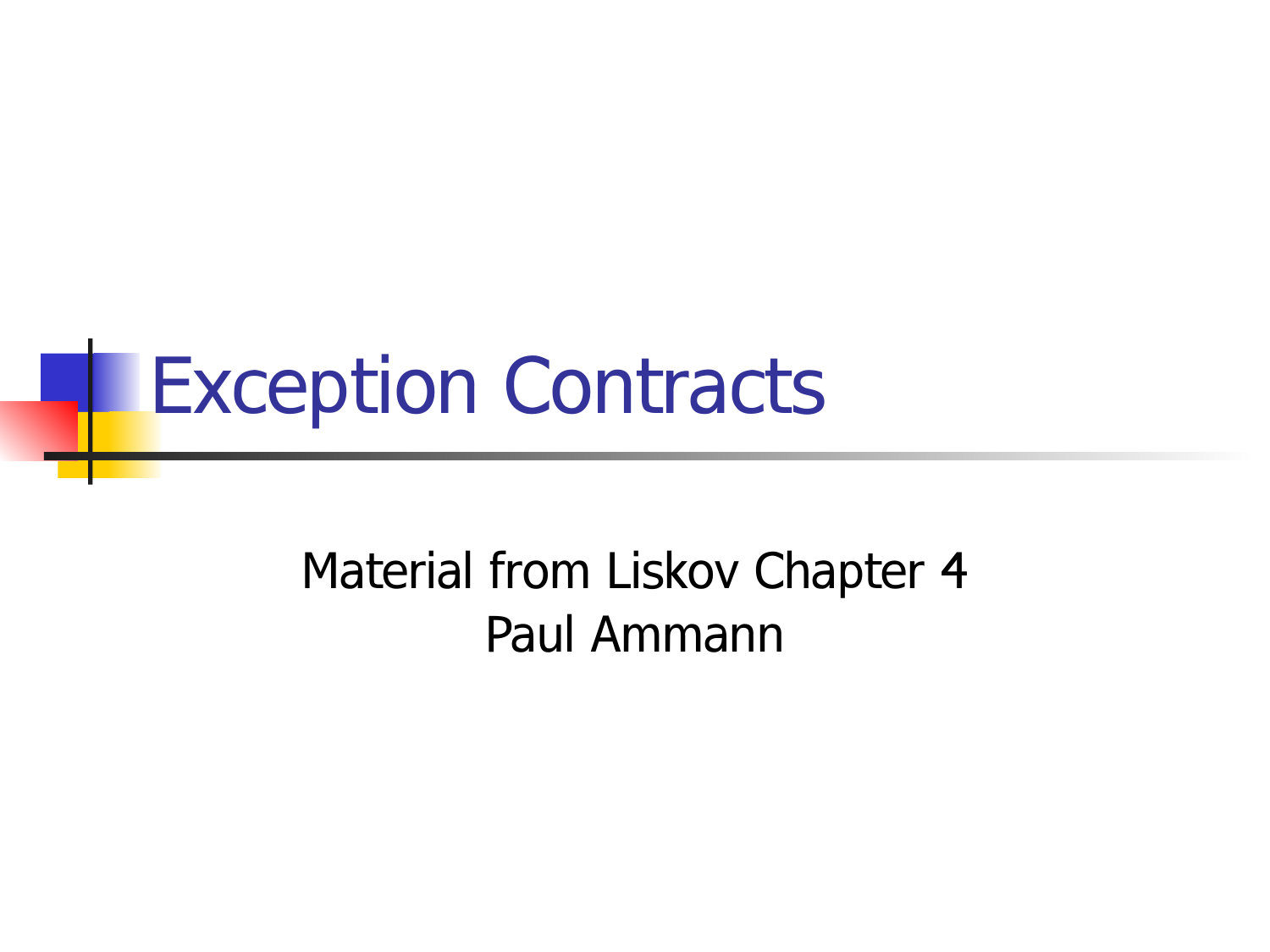

# Exception Contracts
Material from Liskov Chapter 4
Paul Ammann